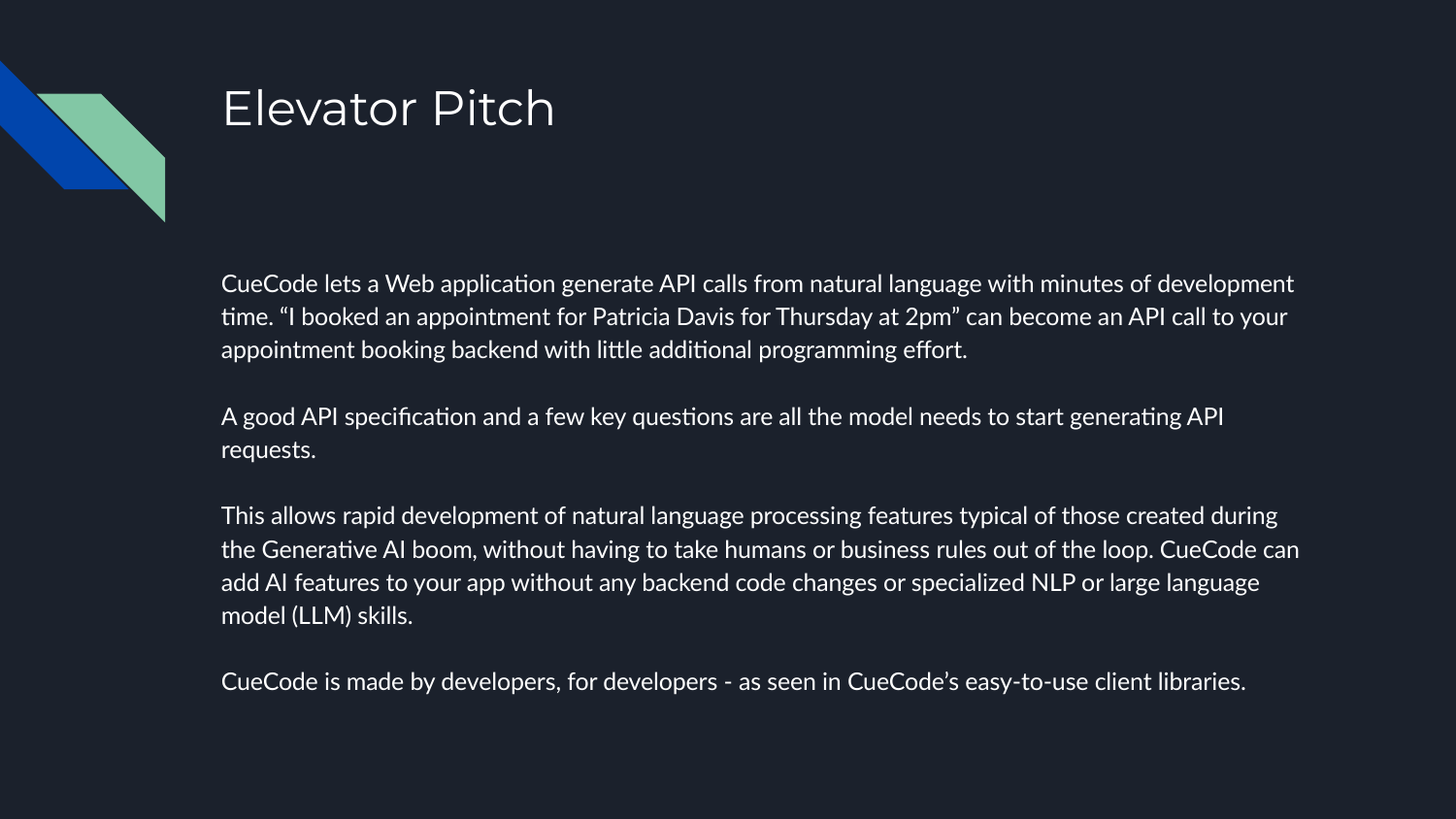

# Elevator Pitch
CueCode lets a Web application generate API calls from natural language with minutes of development time. “I booked an appointment for Patricia Davis for Thursday at 2pm” can become an API call to your appointment booking backend with little additional programming effort.
A good API specification and a few key questions are all the model needs to start generating API requests.
This allows rapid development of natural language processing features typical of those created during the Generative AI boom, without having to take humans or business rules out of the loop. CueCode can add AI features to your app without any backend code changes or specialized NLP or large language model (LLM) skills.
CueCode is made by developers, for developers - as seen in CueCode’s easy-to-use client libraries.